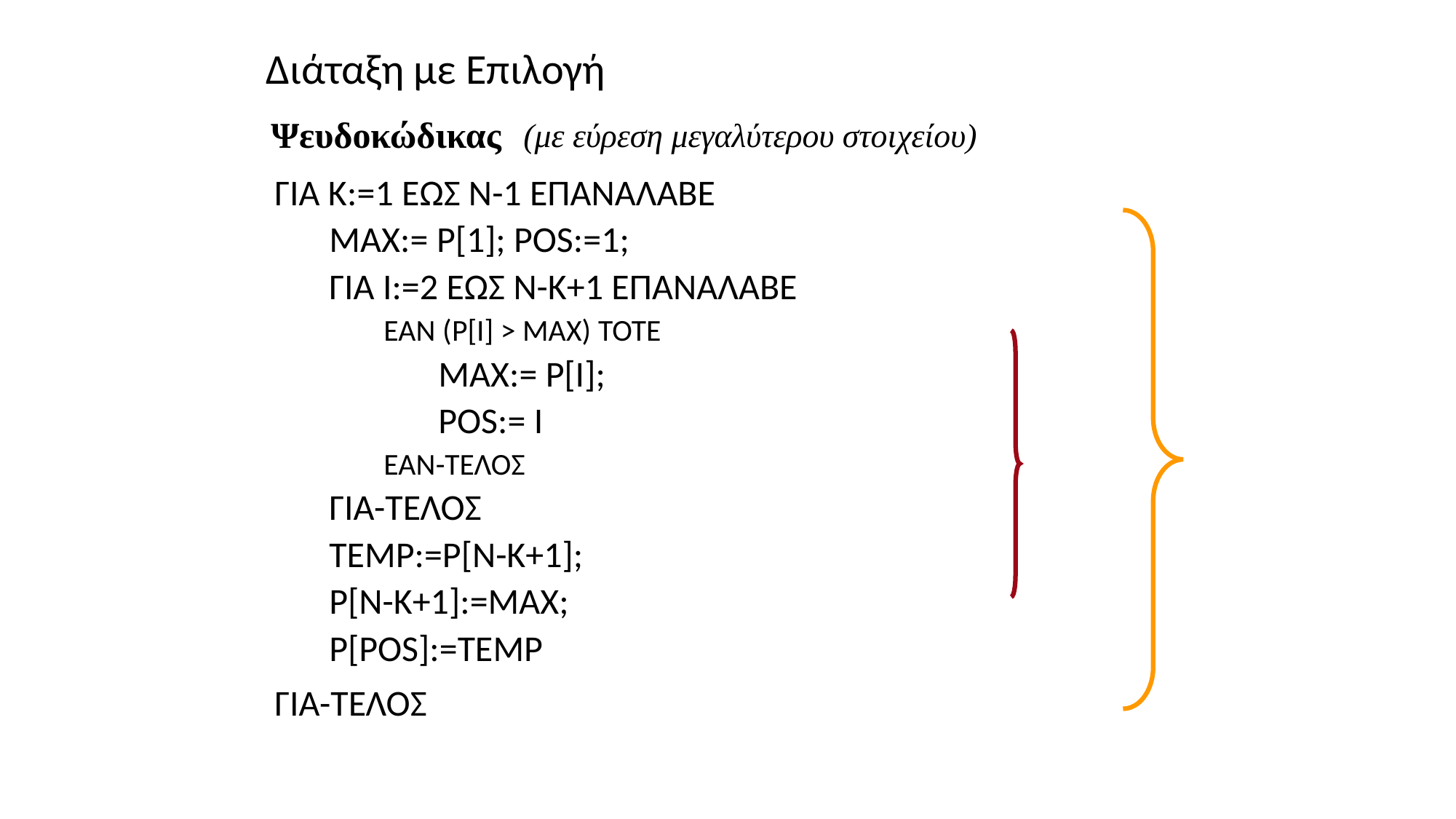

# Διάταξη με Επιλογή
Ψευδοκώδικας
(με εύρεση μεγαλύτερου στοιχείου)
ΓΙΑ Κ:=1 ΕΩΣ Ν-1 ΕΠΑΝΑΛΑΒΕ
ΜΑΧ:= P[1]; POS:=1;
ΓΙΑ I:=2 ΕΩΣ N-K+1 ΕΠΑΝΑΛΑΒΕ
ΕΑΝ (P[I] > MAX) ΤΟΤΕ
MAX:= P[I];
POS:= I
ΕΑΝ-ΤΕΛΟΣ
ΓΙΑ-ΤΕΛΟΣ
TEMP:=P[N-K+1];
P[N-K+1]:=MAX;
P[POS]:=TEMP
ΓΙΑ-ΤΕΛΟΣ